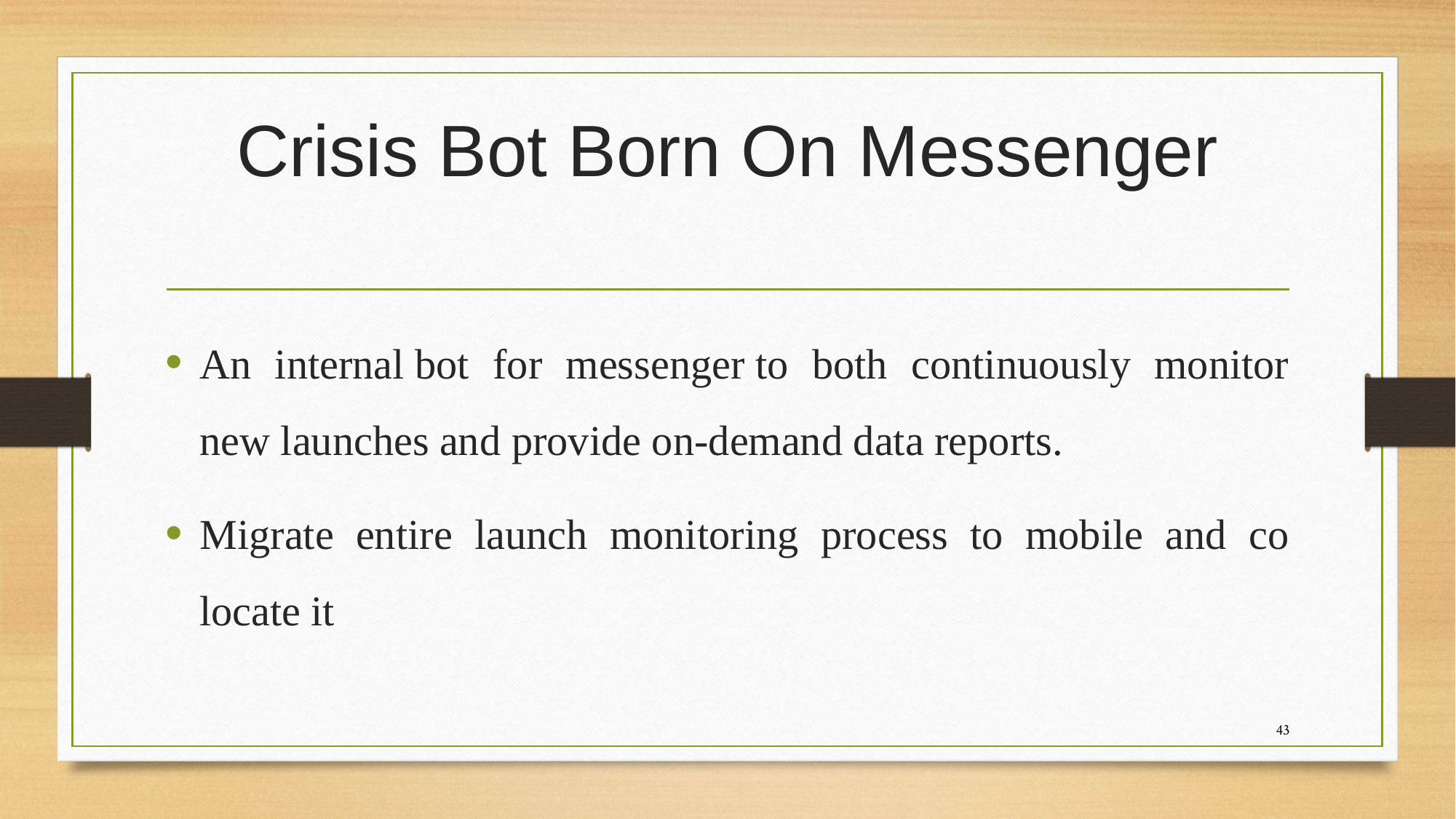

# Crisis Bot Born On Messenger
An internal bot for messenger to both continuously monitor new launches and provide on-demand data reports.
Migrate entire launch monitoring process to mobile and co locate it

43